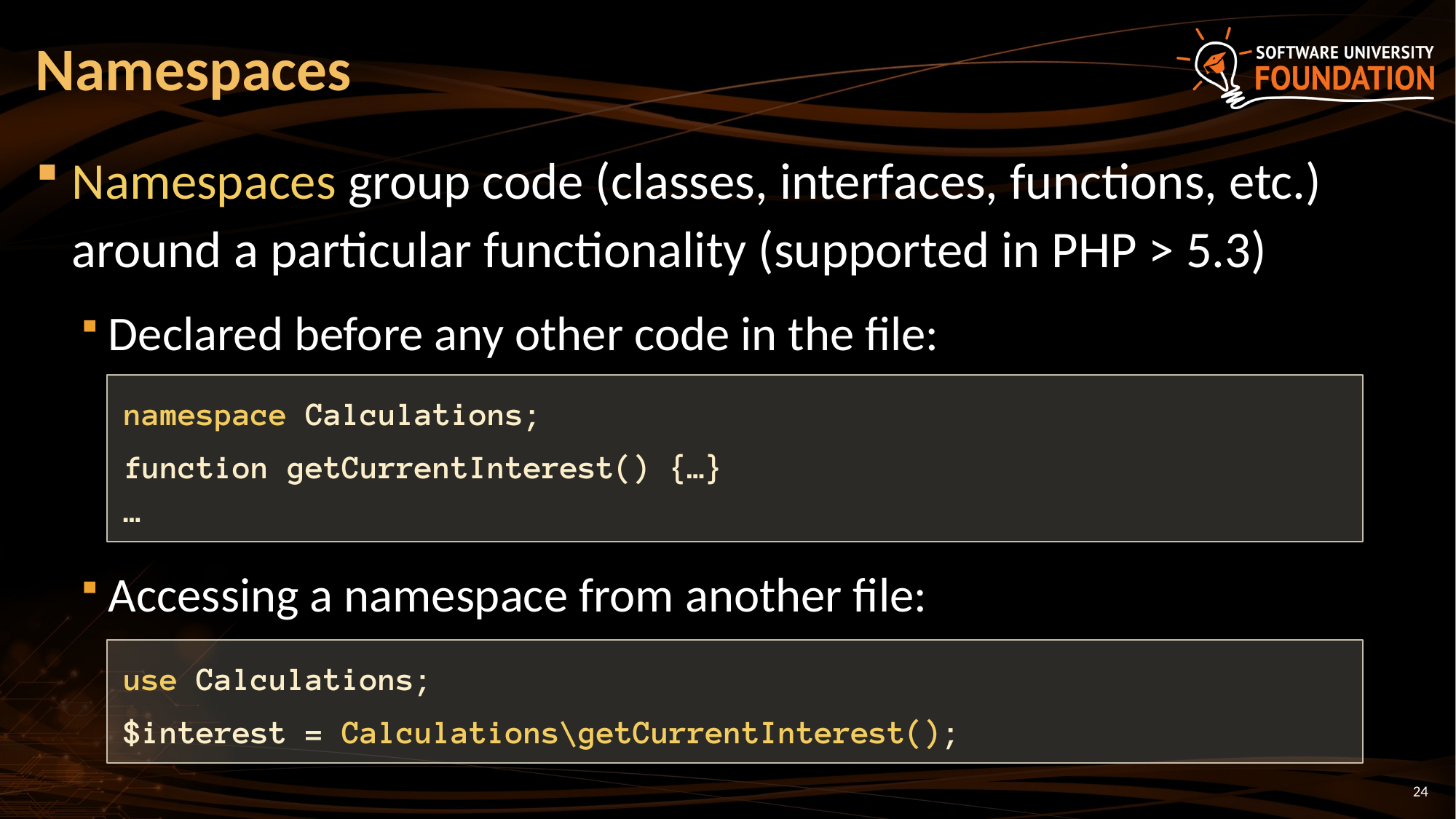

# Namespaces
Namespaces group code (classes, interfaces, functions, etc.) around a particular functionality (supported in PHP > 5.3)
Declared before any other code in the file:

Accessing a namespace from another file:
namespace Calculations;
function getCurrentInterest() {…}
…
use Calculations;
$interest = Calculations\getCurrentInterest();
24